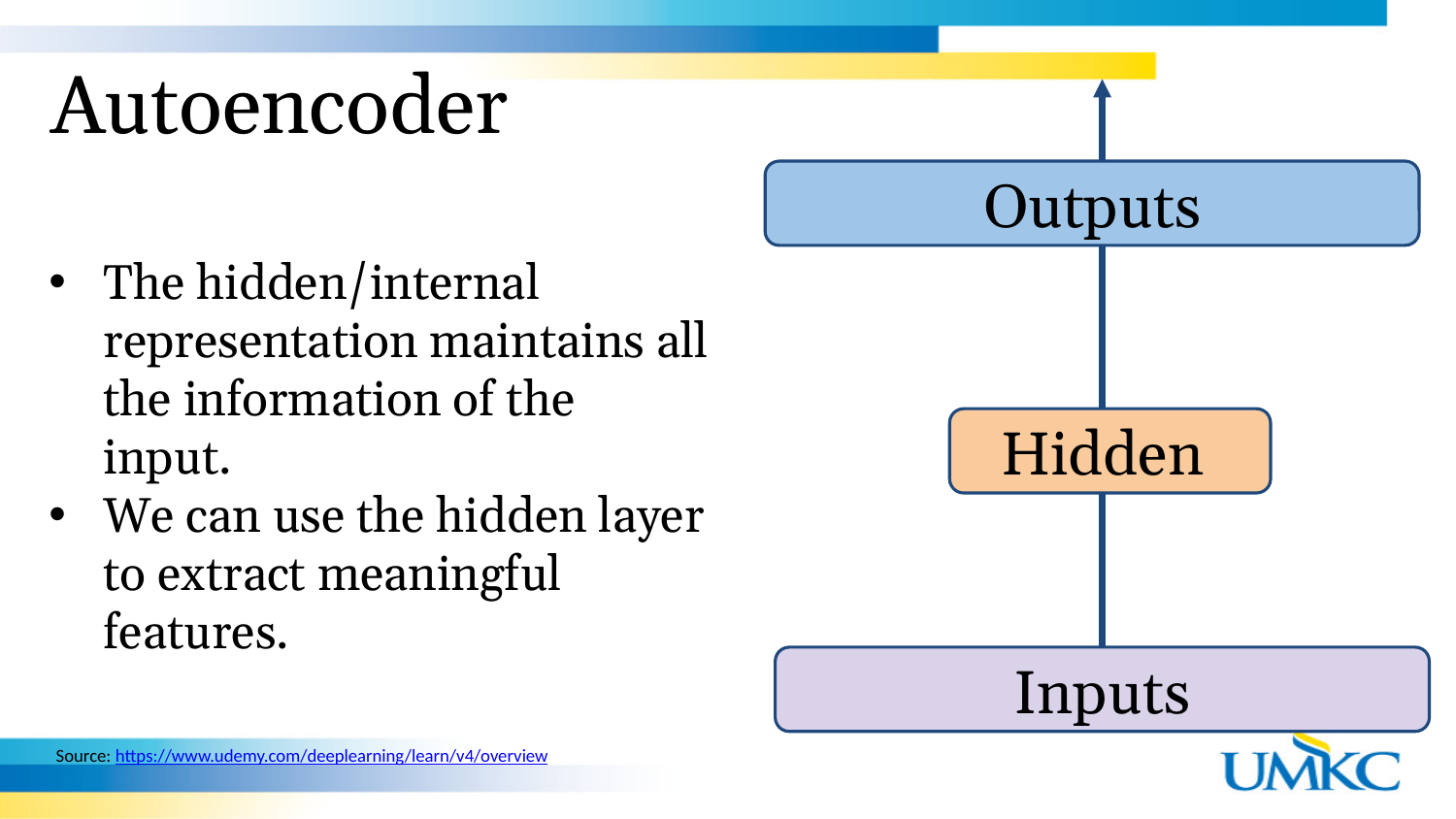

Autoencoder

Outputs

The hidden/internal representation maintains all the information of the input.
We can use the hidden layer to extract meaningful features.
Hidden

Inputs

Source: https://www.udemy.com/deeplearning/learn/v4/overview